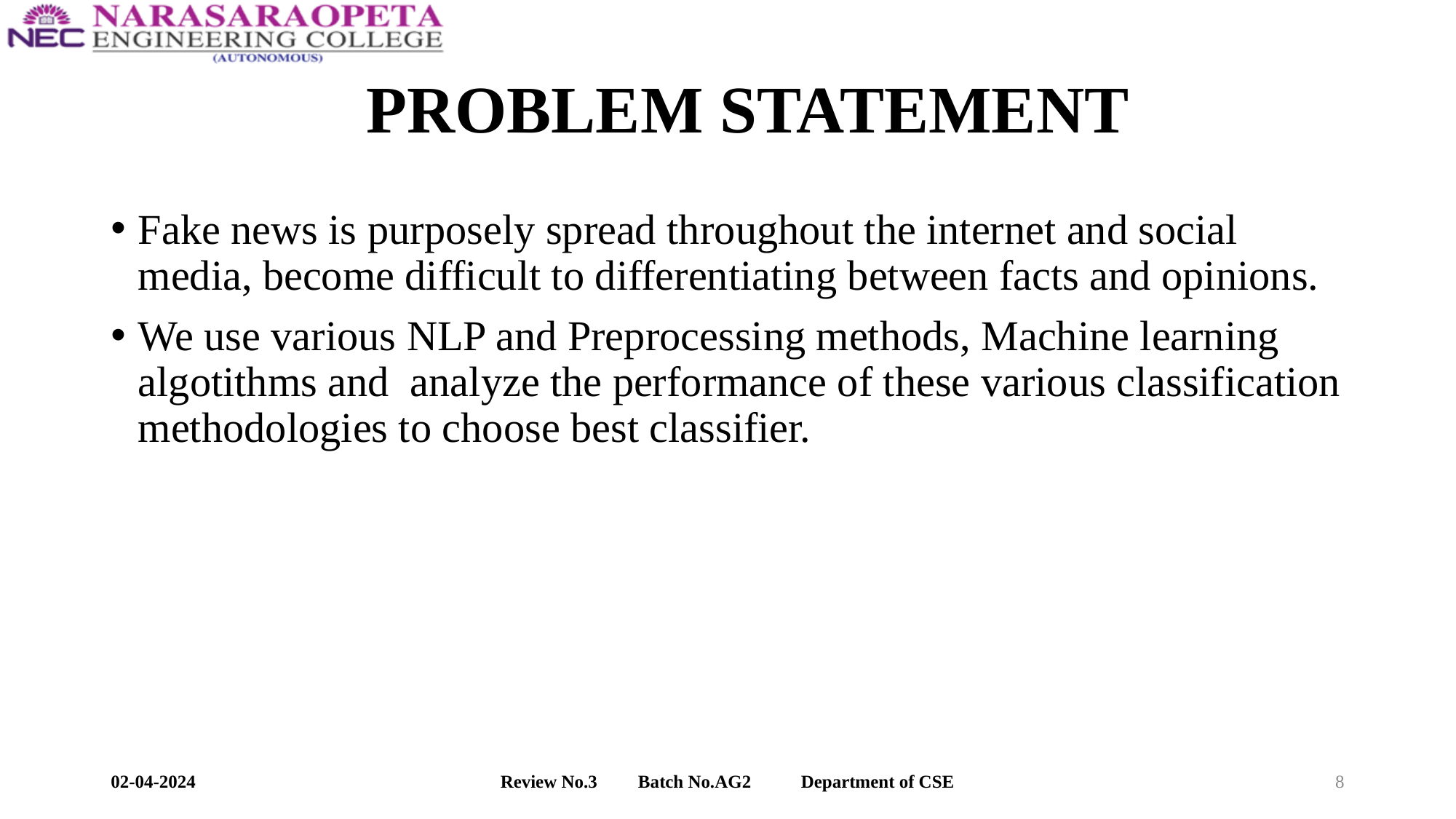

# PROBLEM STATEMENT
Fake news is purposely spread throughout the internet and social media, become difficult to differentiating between facts and opinions.
We use various NLP and Preprocessing methods, Machine learning algotithms and  analyze the performance of these various classification methodologies to choose best classifier.
02-04-2024
Review No.3         Batch No.AG2           Department of CSE
8